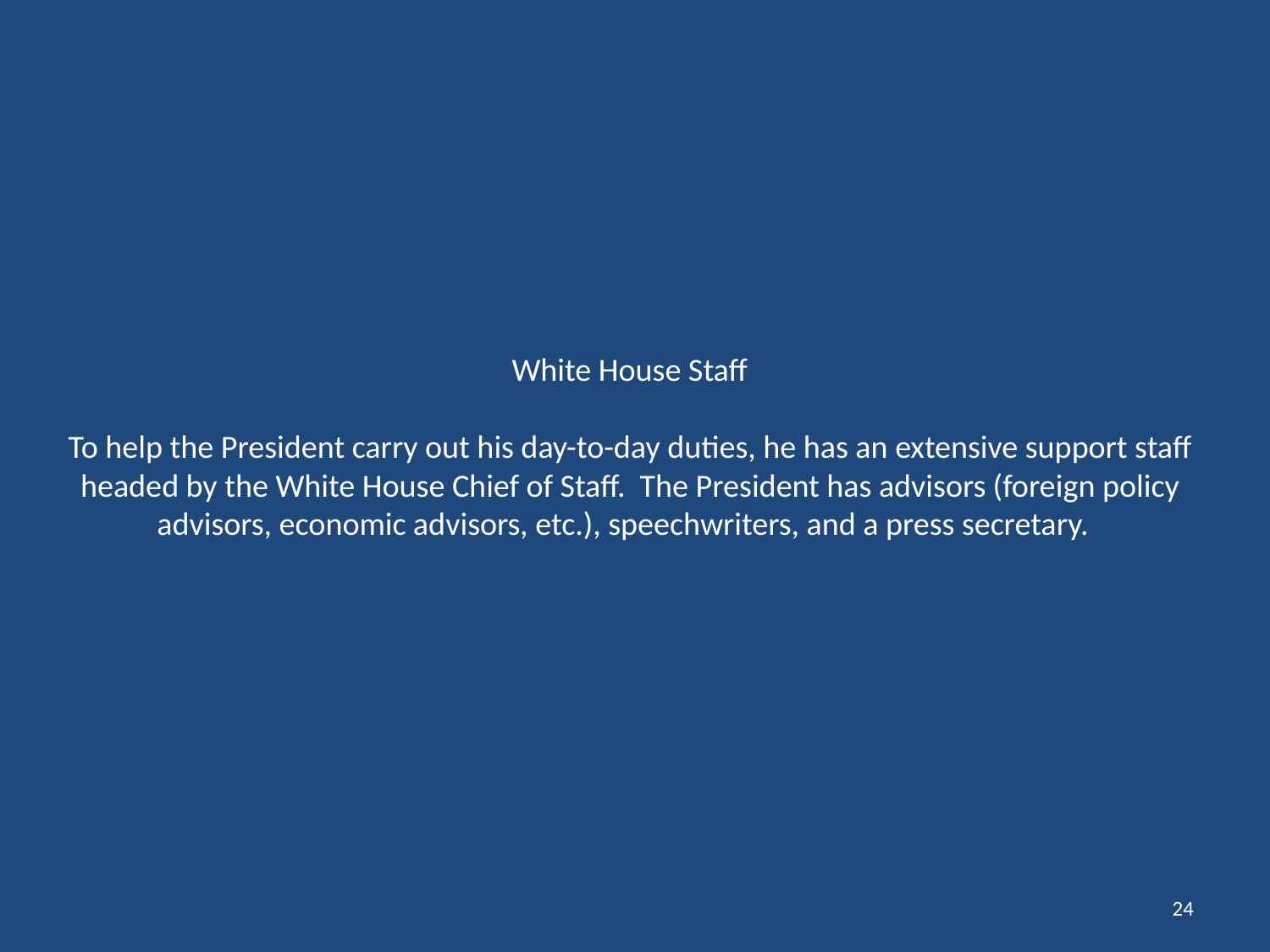

# White House Staff To help the President carry out his day-to-day duties, he has an extensive support staff headed by the White House Chief of Staff.  The President has advisors (foreign policy advisors, economic advisors, etc.), speechwriters, and a press secretary.
24